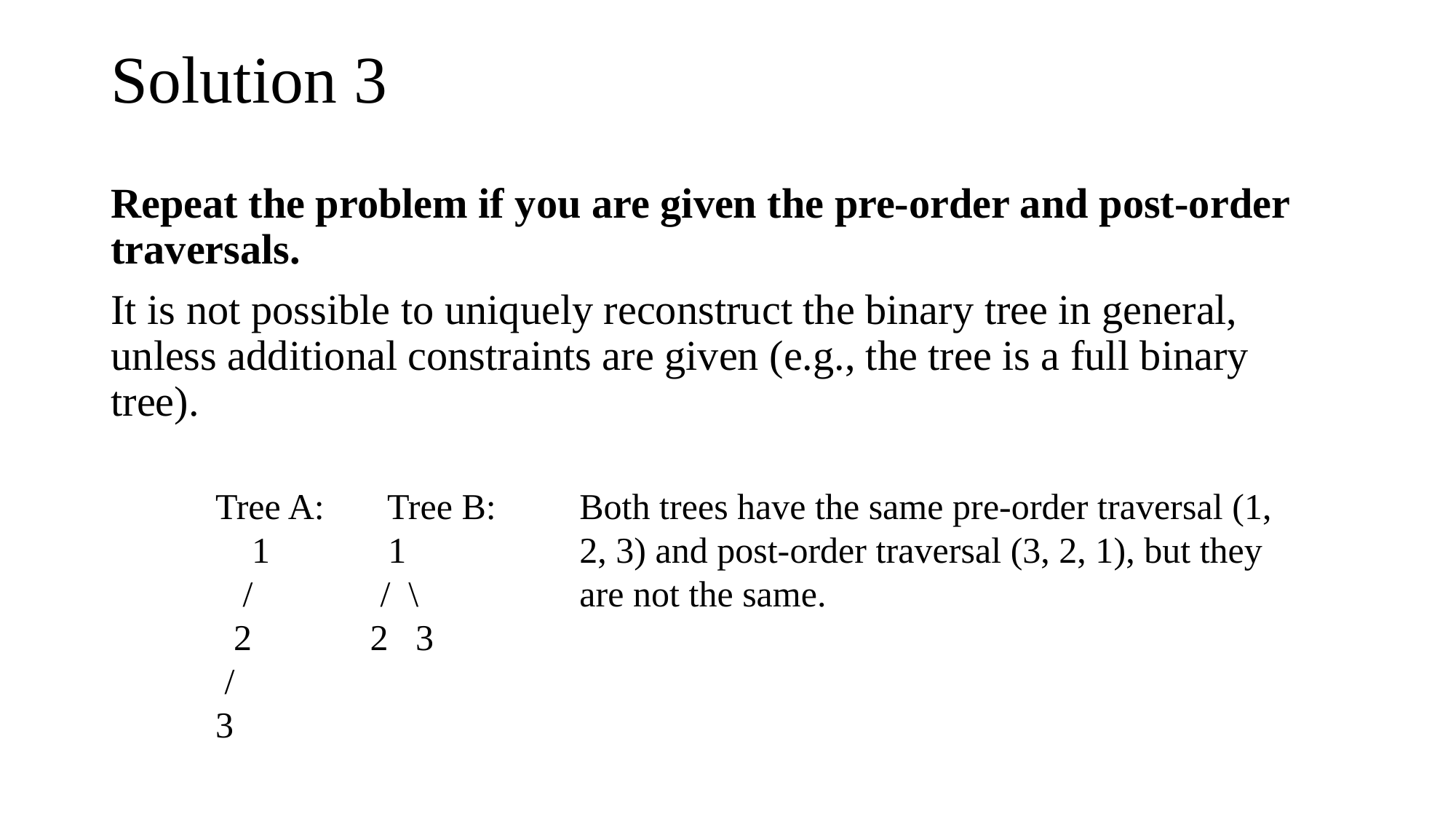

# Solution 3
Repeat the problem if you are given the pre-order and post-order traversals.
It is not possible to uniquely reconstruct the binary tree in general, unless additional constraints are given (e.g., the tree is a full binary tree).

Tree A:       Tree B:
    1             1
   /              /  \
  2             2   3
 /
3
Both trees have the same pre-order traversal (1, 2, 3) and post-order traversal (3, 2, 1), but they are not the same.